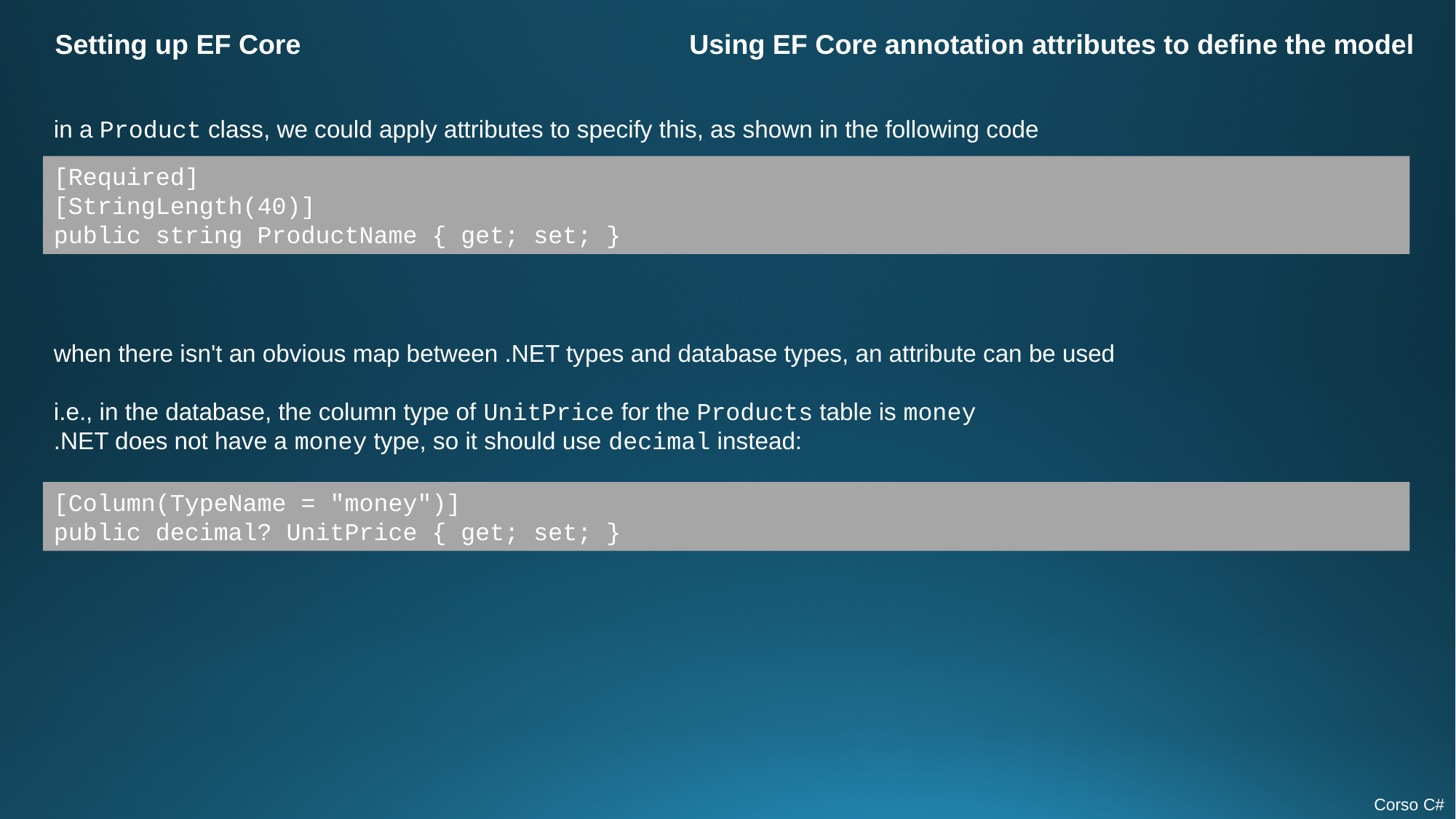

Setting up EF Core
Using EF Core annotation attributes to define the model
in a Product class, we could apply attributes to specify this, as shown in the following code
[Required]
[StringLength(40)]
public string ProductName { get; set; }
when there isn't an obvious map between .NET types and database types, an attribute can be used

i.e., in the database, the column type of UnitPrice for the Products table is money
.NET does not have a money type, so it should use decimal instead:
[Column(TypeName = "money")]
public decimal? UnitPrice { get; set; }
Corso C#